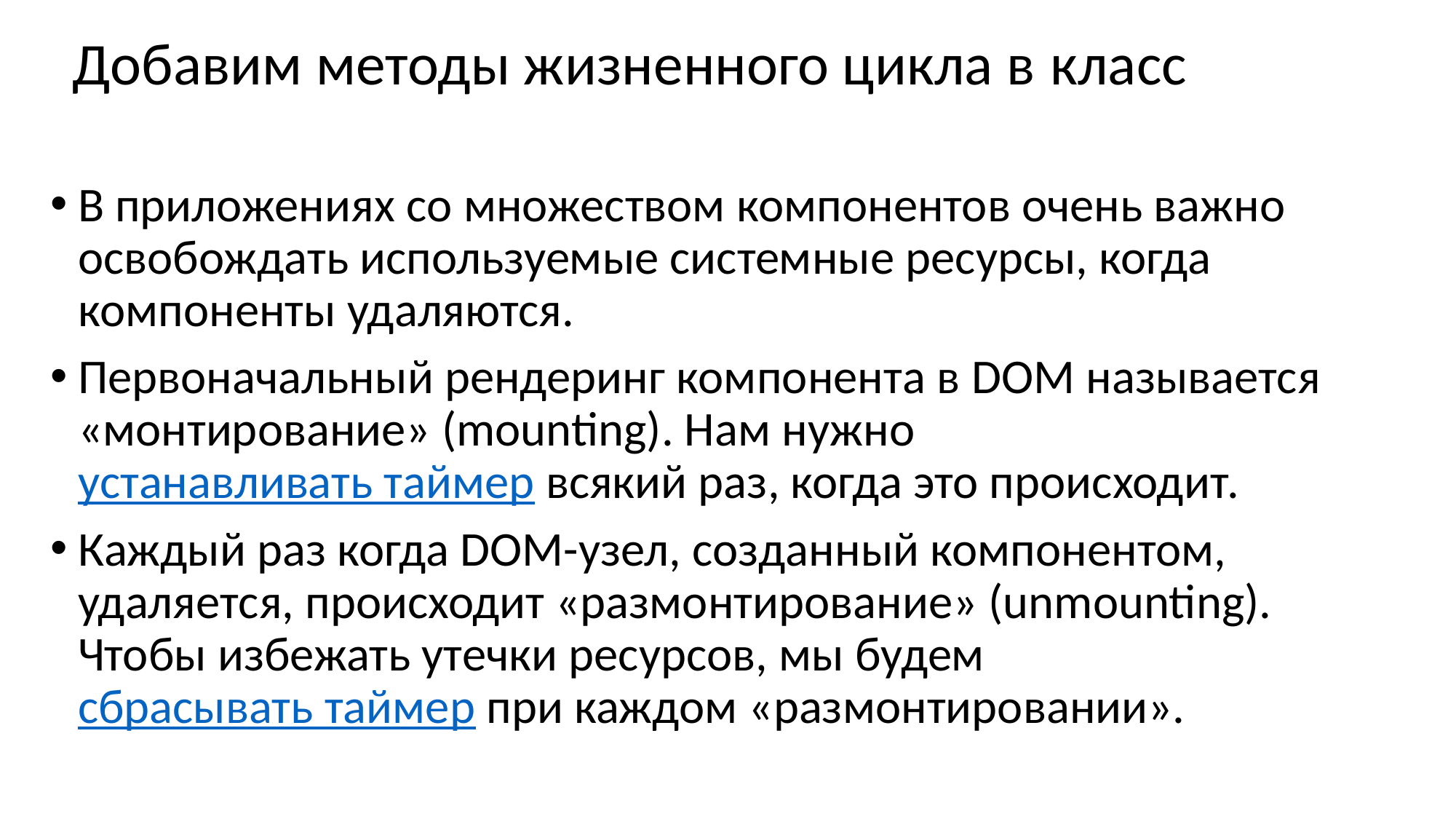

# Добавим методы жизненного цикла в класс
В приложениях со множеством компонентов очень важно освобождать используемые системные ресурсы, когда компоненты удаляются.
Первоначальный рендеринг компонента в DOM называется «монтирование» (mounting). Нам нужно устанавливать таймер всякий раз, когда это происходит.
Каждый раз когда DOM-узел, созданный компонентом, удаляется, происходит «размонтирование» (unmounting). Чтобы избежать утечки ресурсов, мы будем сбрасывать таймер при каждом «размонтировании».